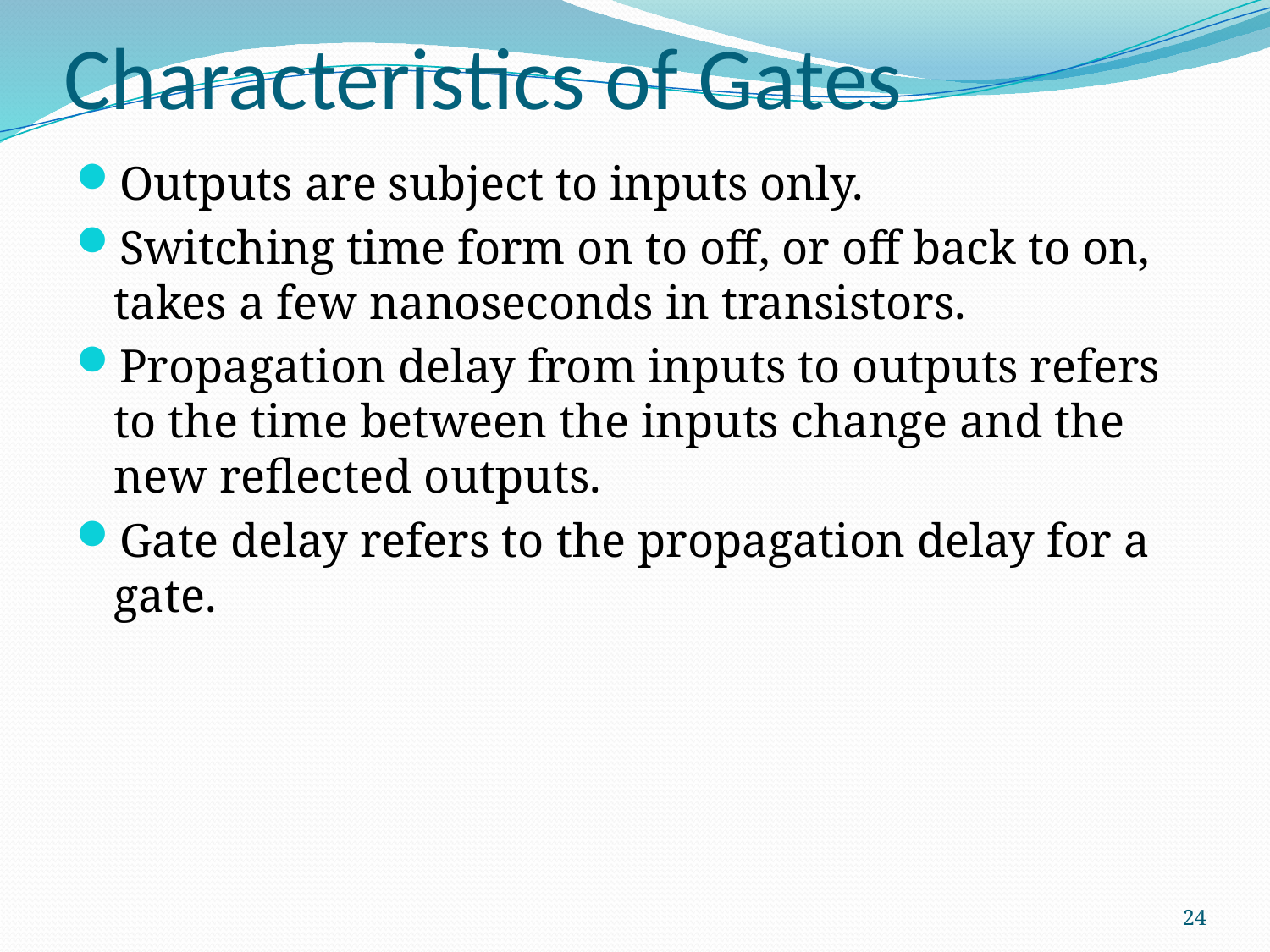

# Characteristics of Gates
Outputs are subject to inputs only.
Switching time form on to off, or off back to on, takes a few nanoseconds in transistors.
Propagation delay from inputs to outputs refers to the time between the inputs change and the new reflected outputs.
Gate delay refers to the propagation delay for a gate.

24